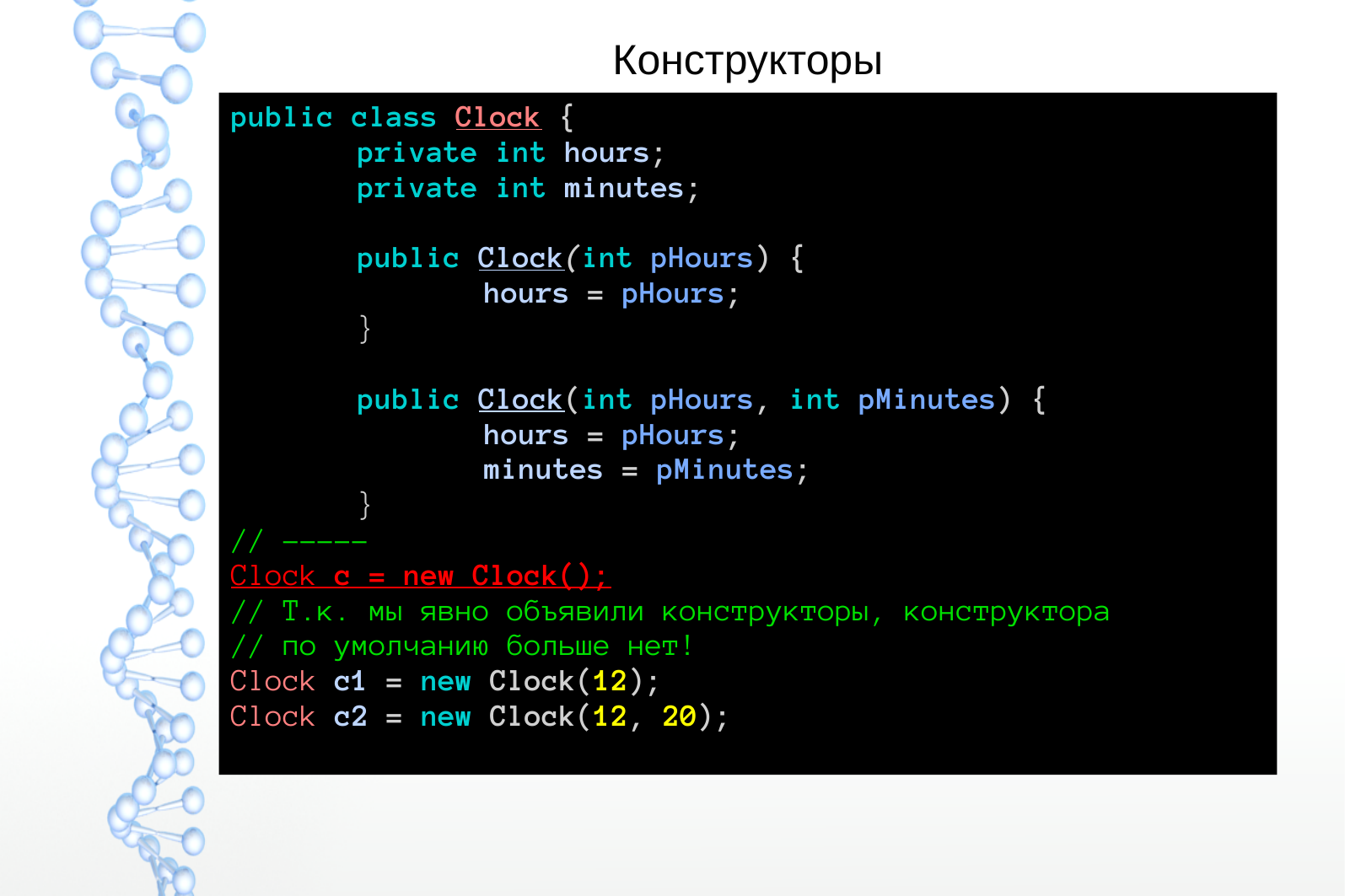

# Конструкторы
public class Clock {
	private int hours;
	private int minutes;

	public Clock(int pHours) {
		hours = pHours;
	}

	public Clock(int pHours, int pMinutes) {
		hours = pHours;
		minutes = pMinutes;
	}
// -----
Clock c = new Clock();
// Т.к. мы явно объявили конструкторы, конструктора
// по умолчанию больше нет!
Clock c1 = new Clock(12);
Clock c2 = new Clock(12, 20);